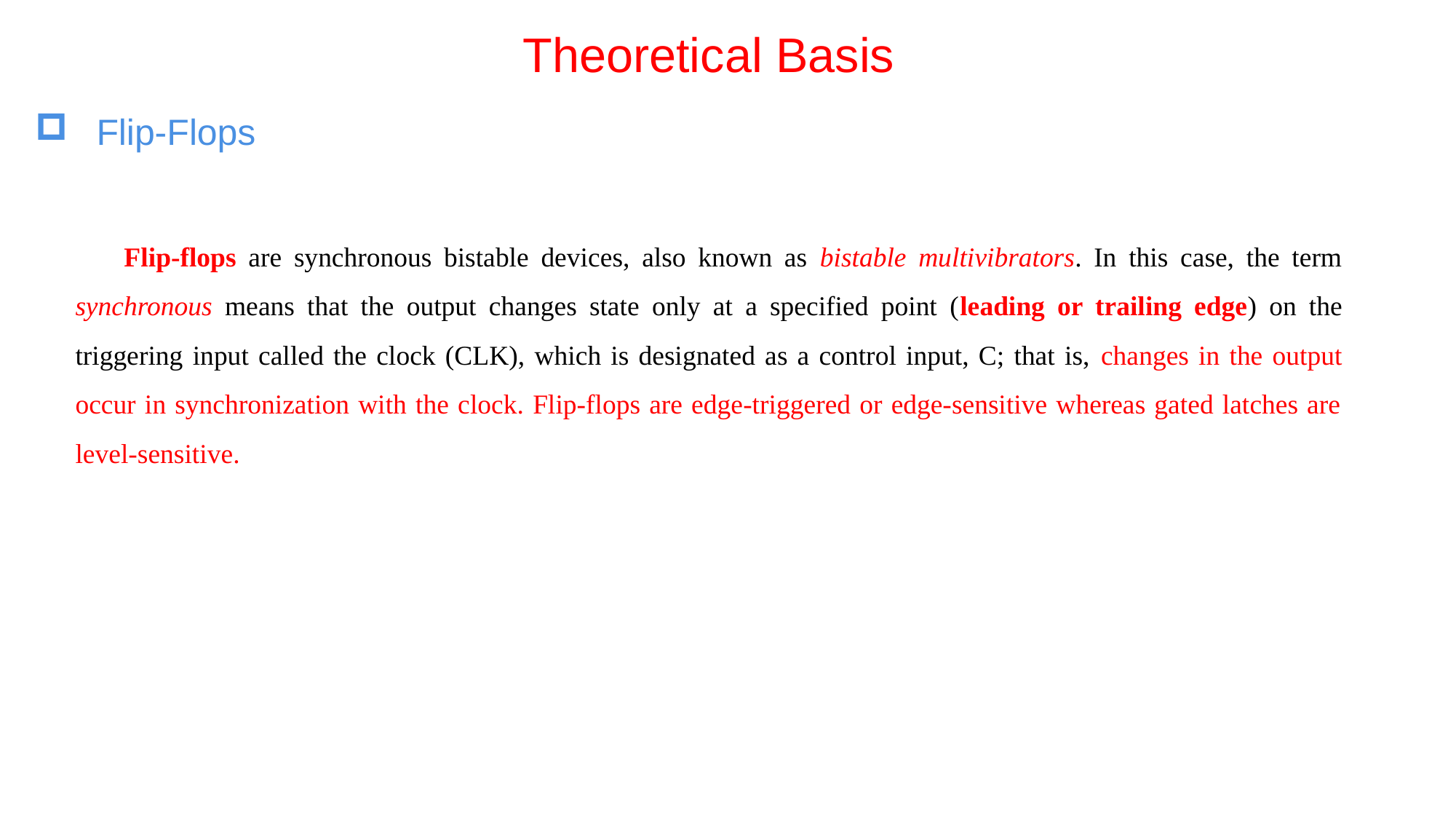

# Theoretical Basis
  Flip-Flops

    Flip-flops are synchronous bistable devices, also known as bistable multivibrators. In this case, the term synchronous means that the output changes state only at a specified point (leading or trailing edge) on the triggering input called the clock (CLK), which is designated as a control input, C; that is, changes in the output occur in synchronization with the clock. Flip-flops are edge-triggered or edge-sensitive whereas gated latches are level-sensitive.